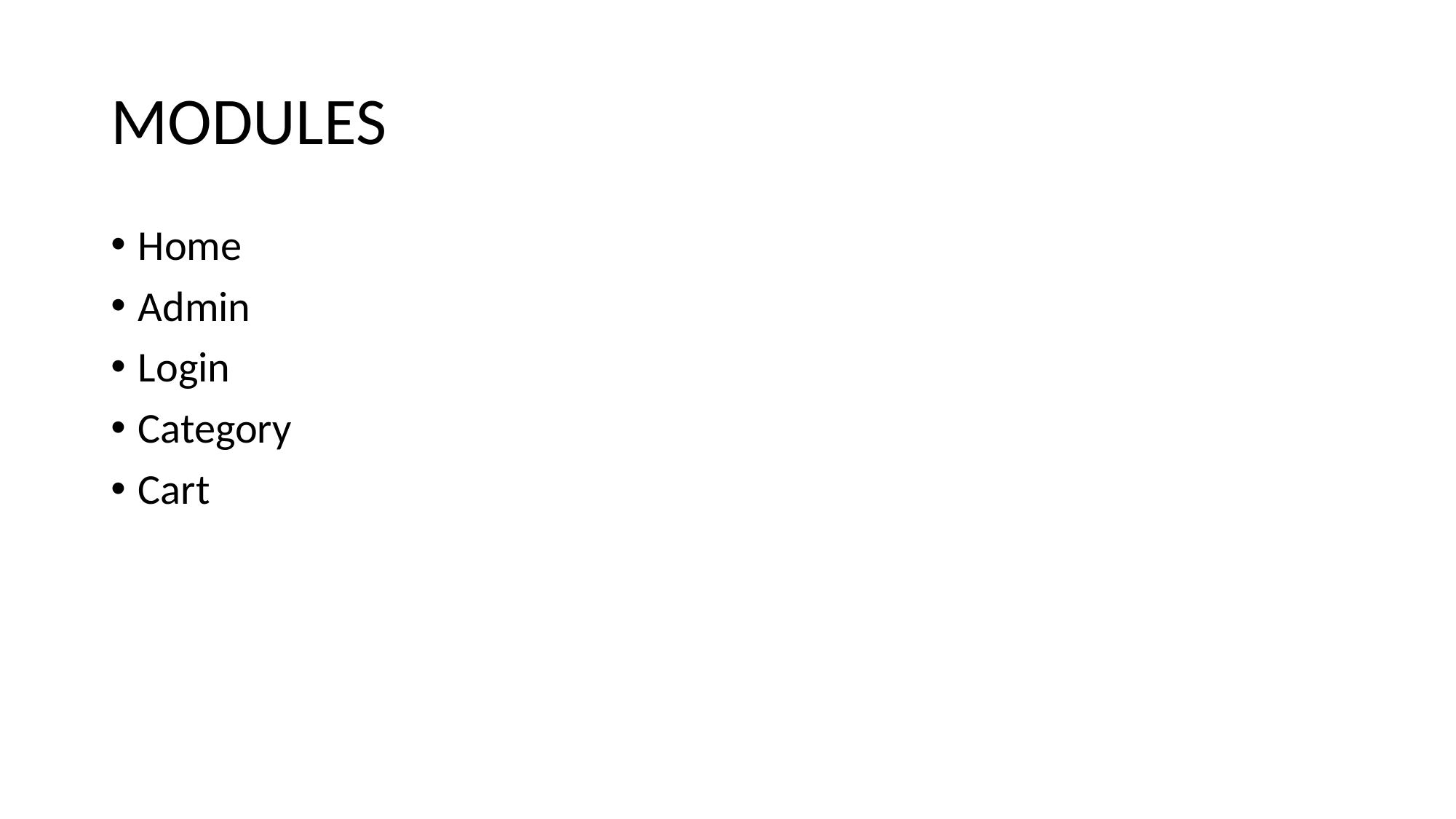

# MODULES
Home
Admin
Login
Category
Cart